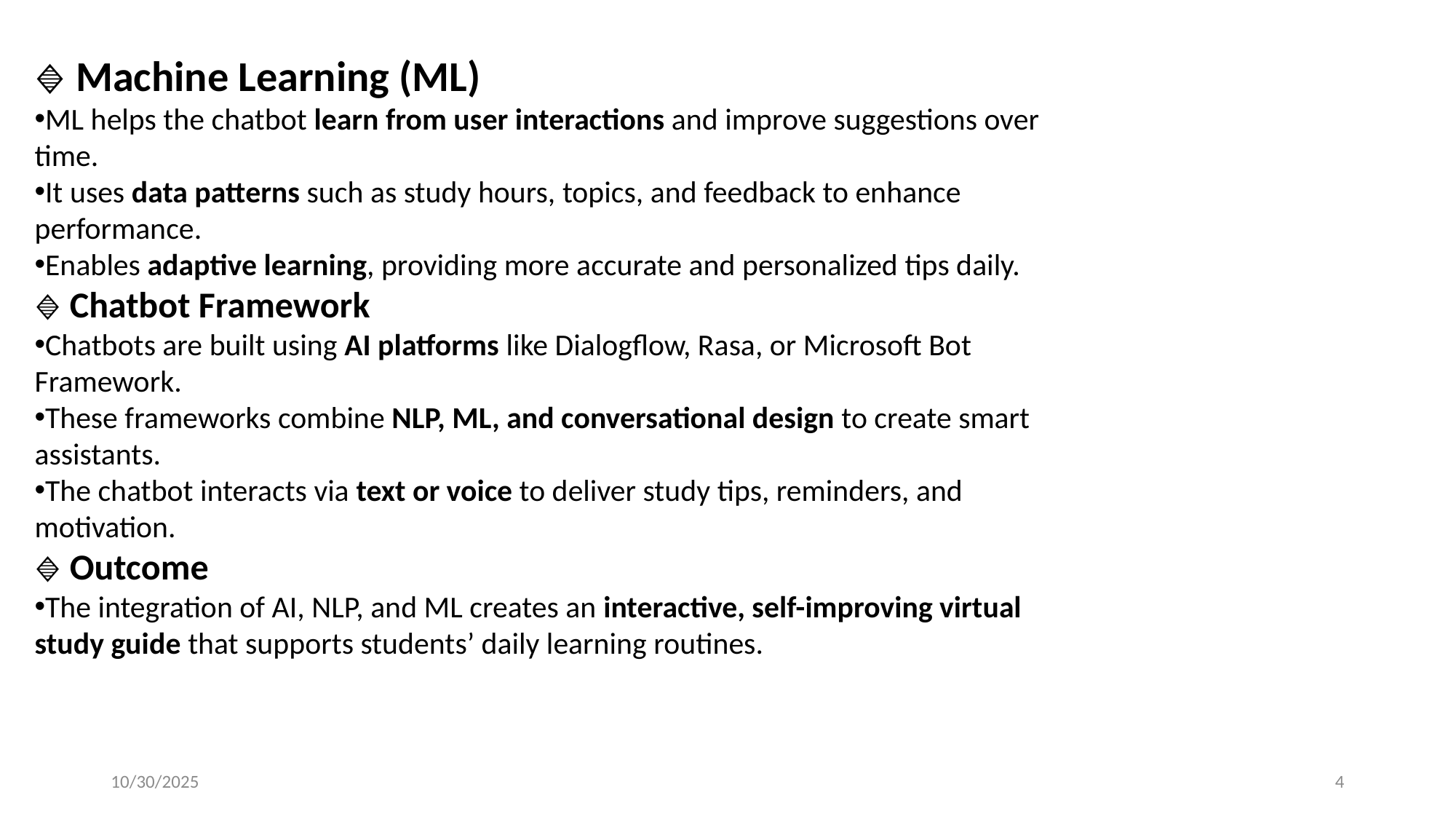

🔹 Machine Learning (ML)
ML helps the chatbot learn from user interactions and improve suggestions over time.
It uses data patterns such as study hours, topics, and feedback to enhance performance.
Enables adaptive learning, providing more accurate and personalized tips daily.
🔹 Chatbot Framework
Chatbots are built using AI platforms like Dialogflow, Rasa, or Microsoft Bot Framework.
These frameworks combine NLP, ML, and conversational design to create smart assistants.
The chatbot interacts via text or voice to deliver study tips, reminders, and motivation.
🔹 Outcome
The integration of AI, NLP, and ML creates an interactive, self-improving virtual study guide that supports students’ daily learning routines.
10/30/2025
4